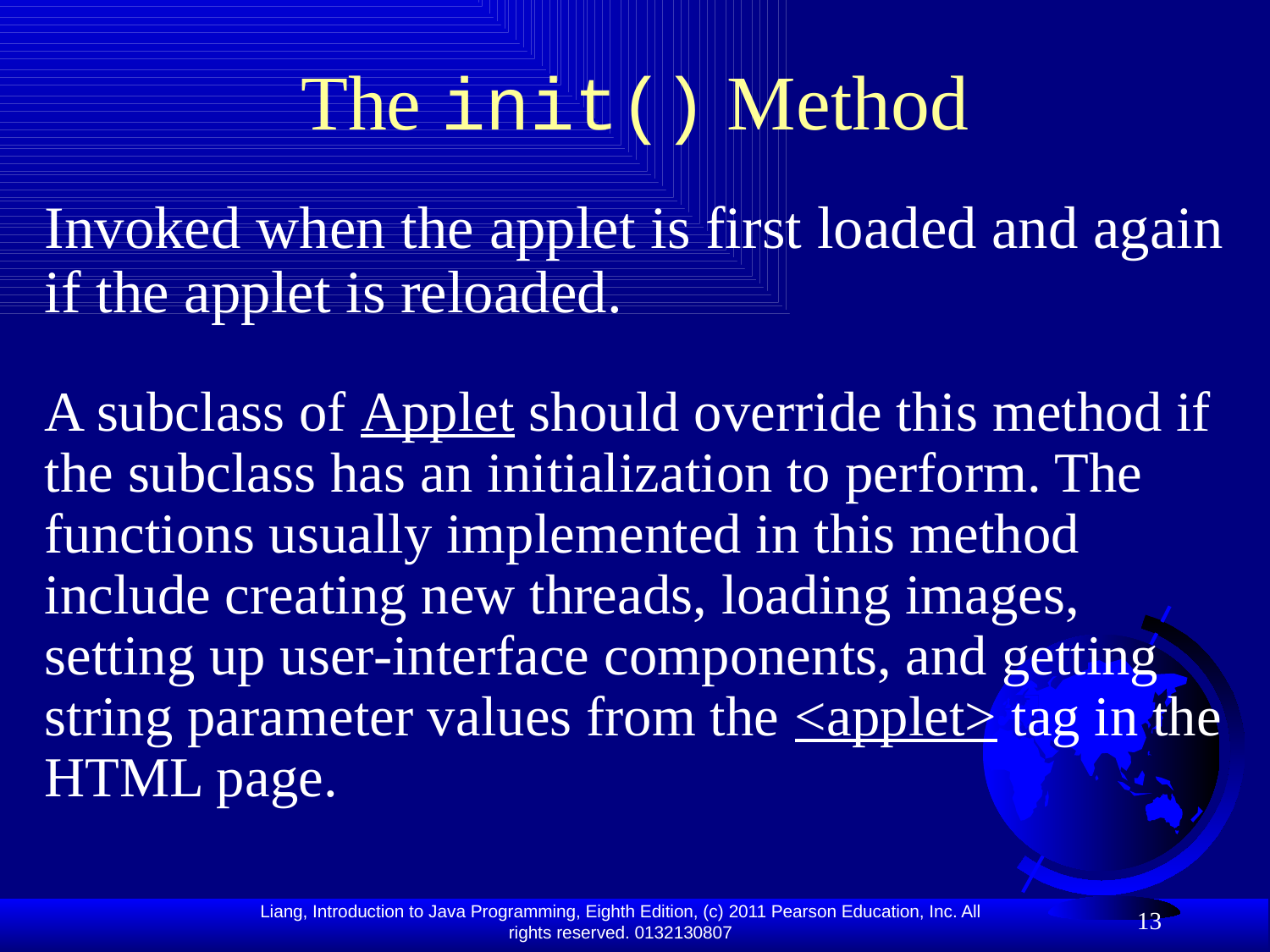

# The init() Method
Invoked when the applet is first loaded and again if the applet is reloaded.
A subclass of Applet should override this method if the subclass has an initialization to perform. The functions usually implemented in this method include creating new threads, loading images, setting up user-interface components, and getting string parameter values from the <applet> tag in the HTML page.
13